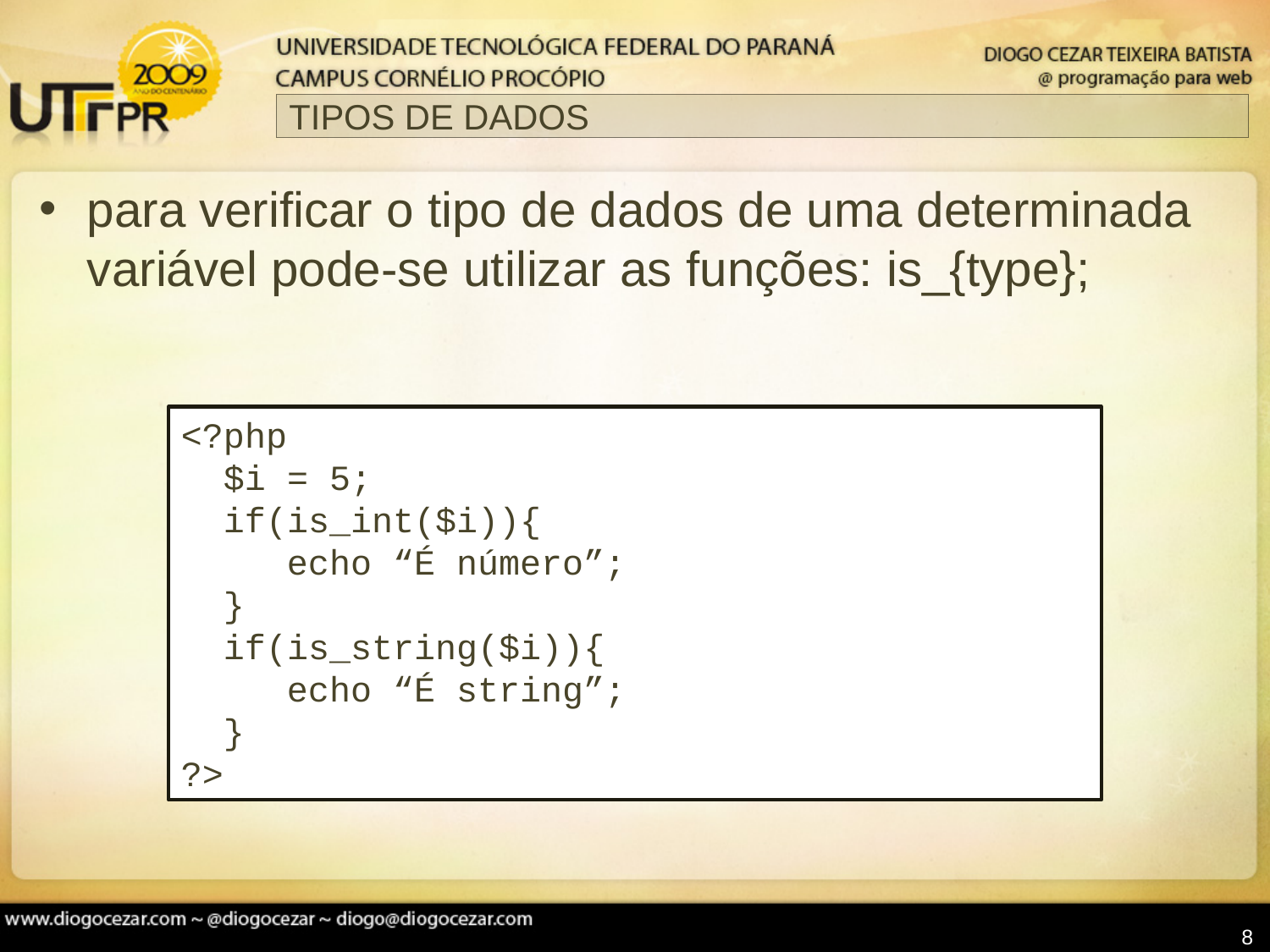

# TIPOS DE DADOS
para verificar o tipo de dados de uma determinada variável pode-se utilizar as funções: is_{type};
<?php
  $i = 5;
  if(is_int($i)){
     echo “É número”;
  }
  if(is_string($i)){
     echo “É string”;
  }
?>
8